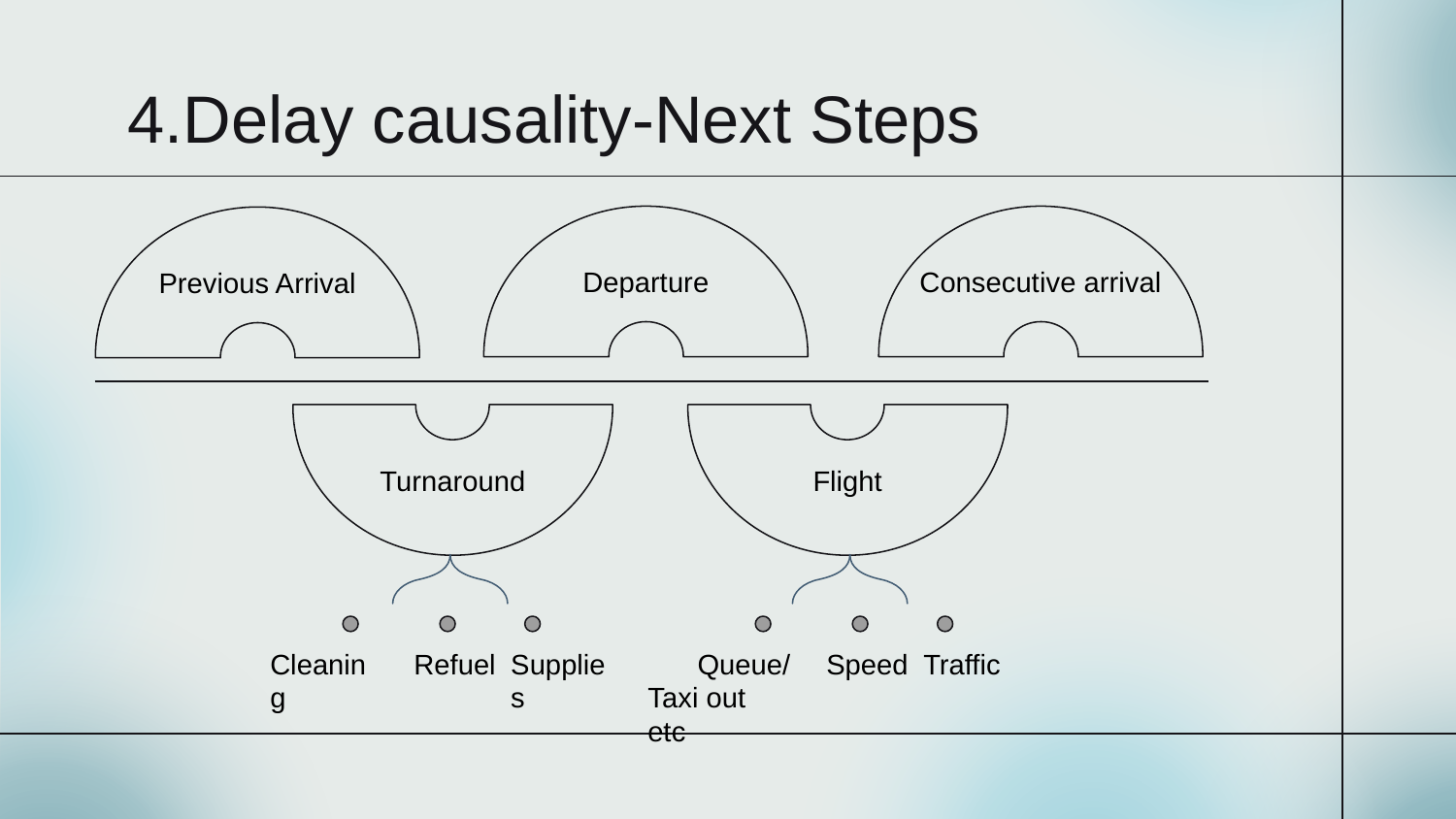

4.Delay causality-Next Steps
Departure
Consecutive arrival
Previous Arrival
Turnaround
Flight

Cleaning
Refuel
Supplies
Queue/
Taxi out etc
Speed
Traffic